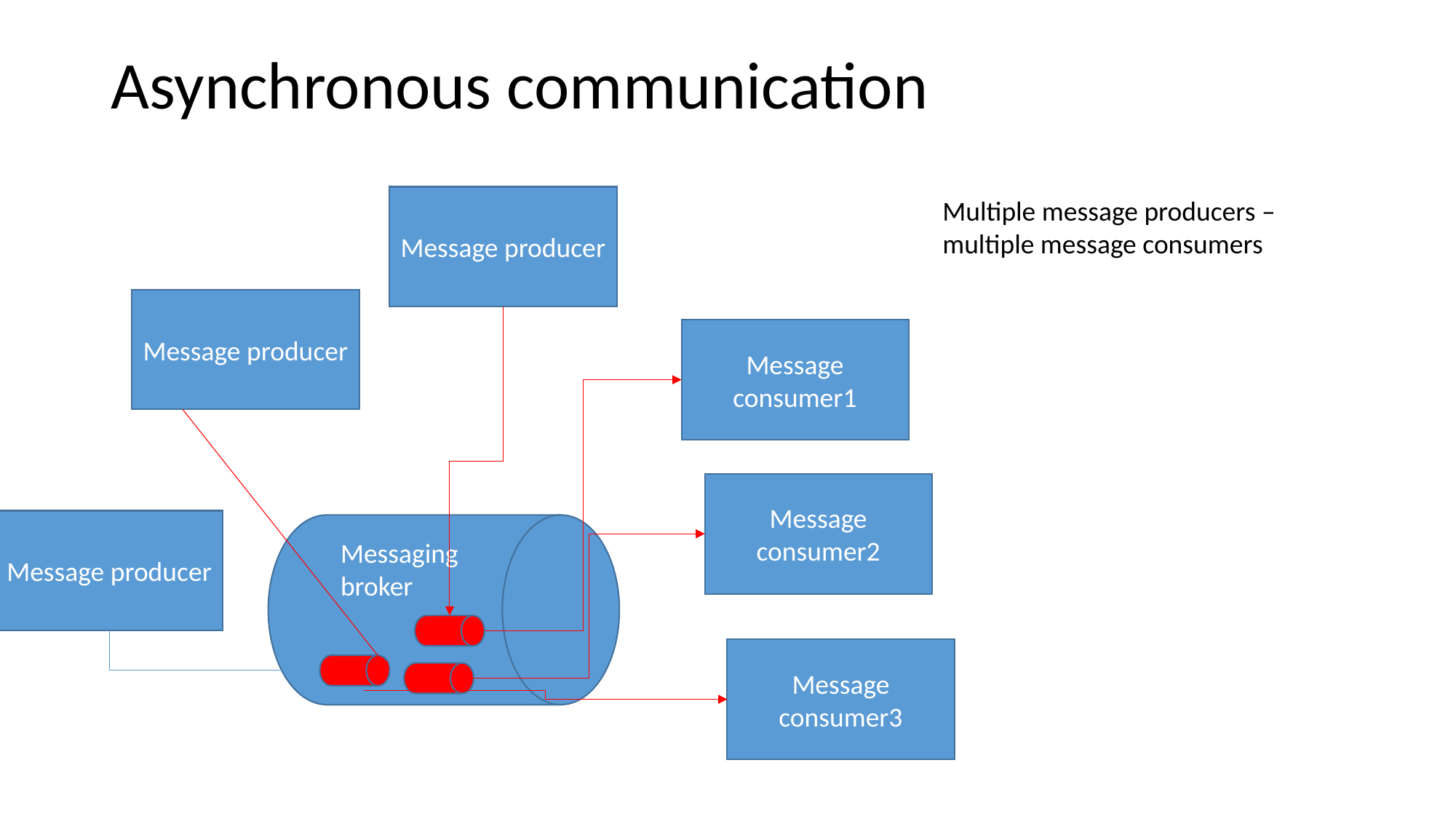

# Asynchronous communication
Message producer
Multiple message producers – multiple message consumers
Message producer
Message consumer1

Message consumer2
Message producer
Messaging broker

Message consumer3